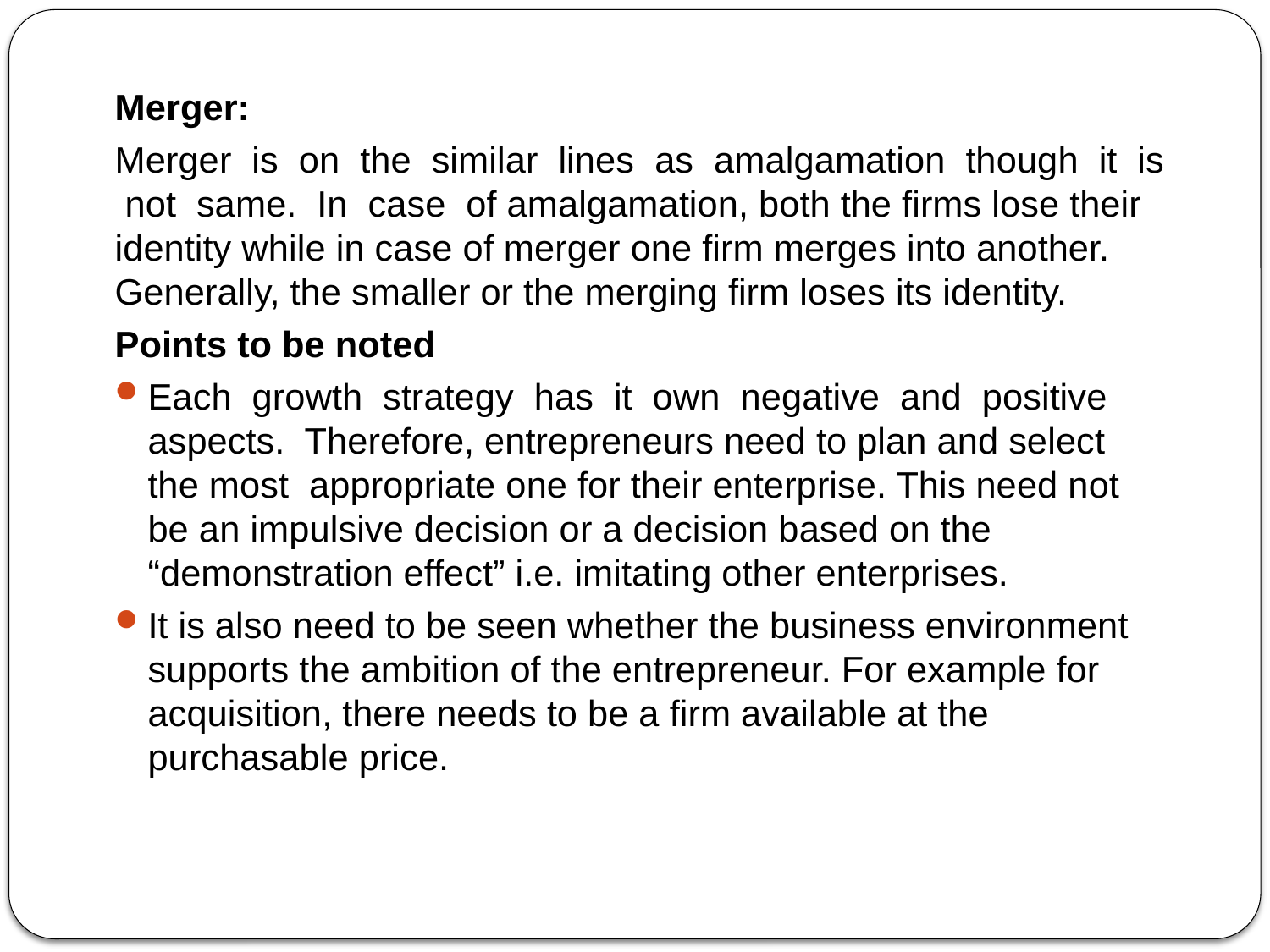

Merger:
Merger  is  on  the  similar  lines  as  amalgamation  though  it  is  not  same.  In  case  of amalgamation, both the firms lose their identity while in case of merger one firm merges into another. Generally, the smaller or the merging firm loses its identity.
Points to be noted
Each  growth  strategy  has  it  own  negative  and  positive  aspects.  Therefore, entrepreneurs need to plan and select  the most  appropriate one for their enterprise. This need not be an impulsive decision or a decision based on the “demonstration effect” i.e. imitating other enterprises.
It is also need to be seen whether the business environment supports the ambition of the entrepreneur. For example for acquisition, there needs to be a firm available at the purchasable price.